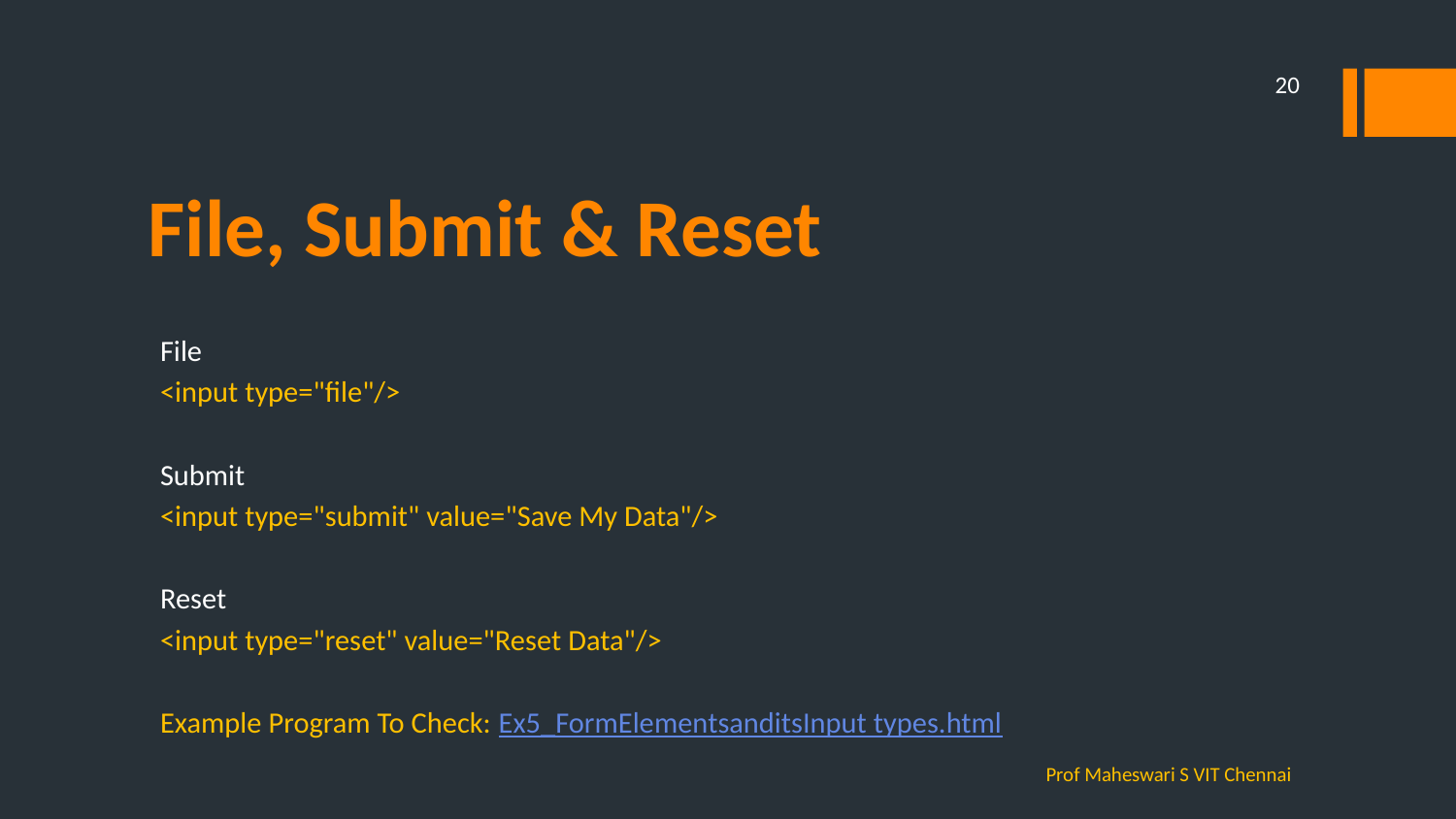

20
# File, Submit & Reset
File
<input type="file"/>

Submit
<input type="submit" value="Save My Data"/>

Reset
<input type="reset" value="Reset Data"/>

Example Program To Check: Ex5_FormElementsanditsInput types.html

Prof Maheswari S VIT Chennai